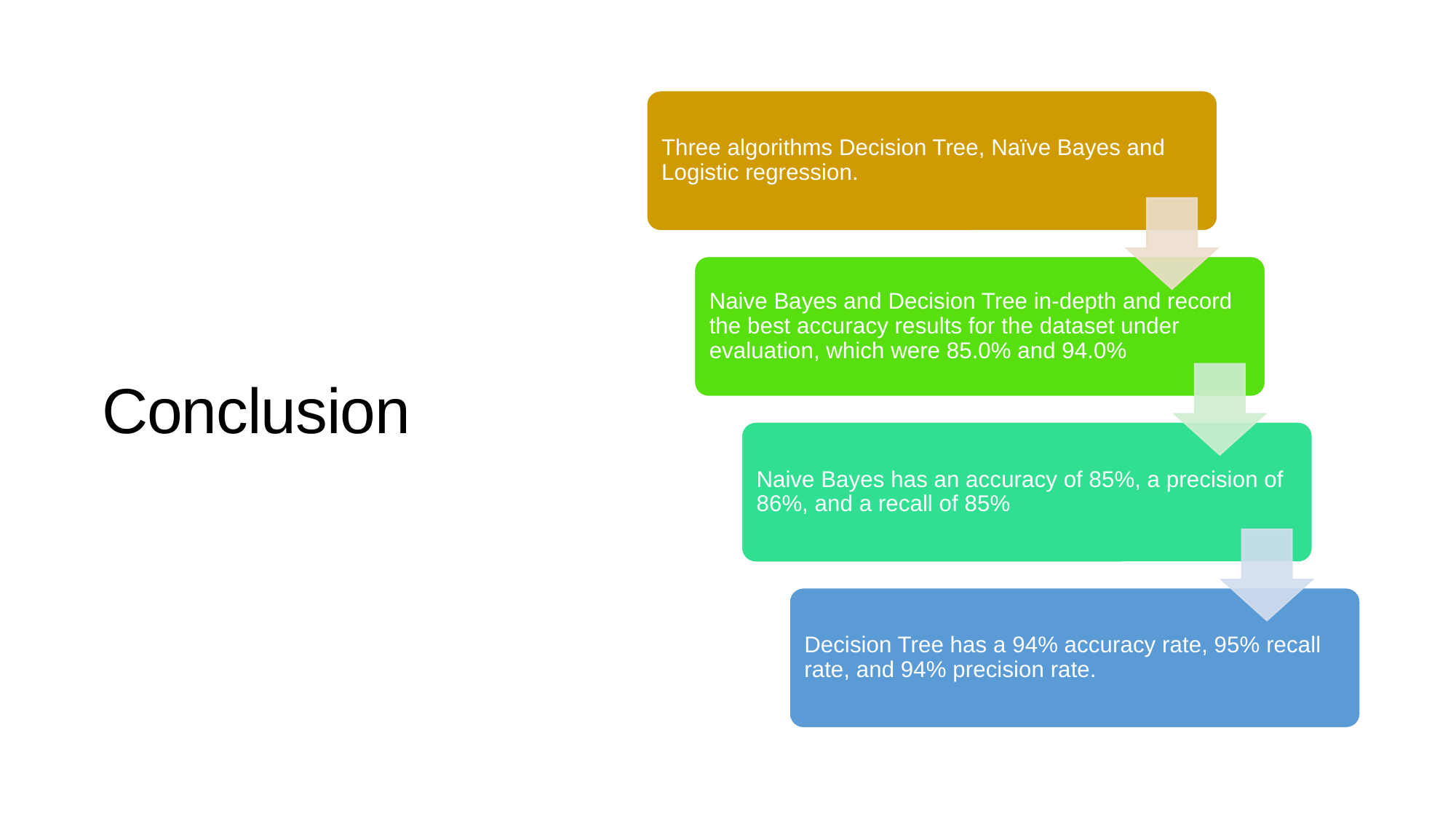

Three algorithms Decision Tree, Naïve Bayes and Logistic regression.
Naive Bayes and Decision Tree in-depth and record the best accuracy results for the dataset under evaluation, which were 85.0% and 94.0%
Naive Bayes has an accuracy of 85%, a precision of 86%, and a recall of 85%
Decision Tree has a 94% accuracy rate, 95% recall rate, and 94% precision rate.

# Conclusion